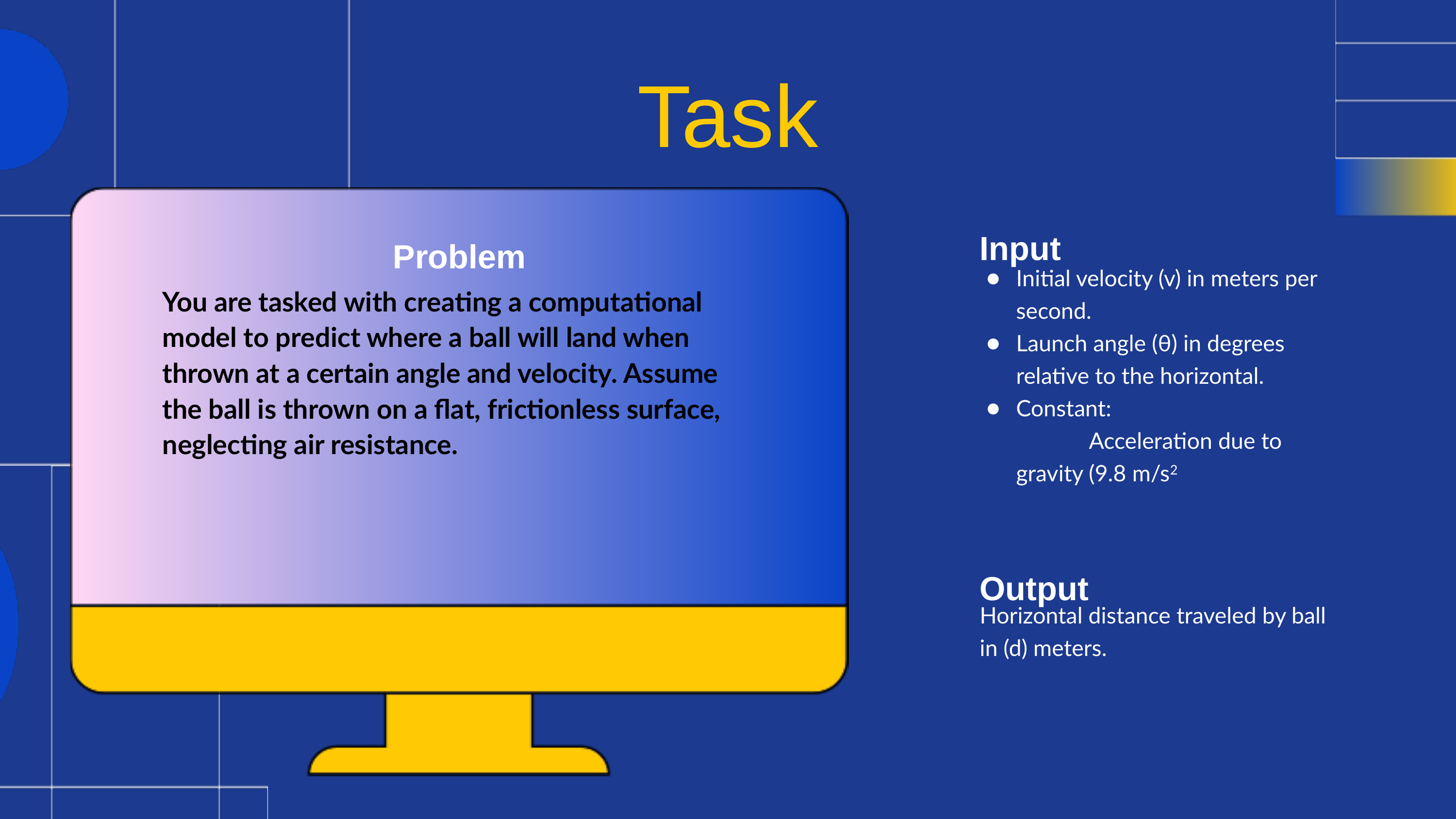

Task

Input
Problem
Initial velocity (v) in meters per second.
Launch angle (θ) in degrees relative to the horizontal.
Constant:
	Acceleration due to gravity (9.8 m/s2
You are tasked with creating a computational model to predict where a ball will land when thrown at a certain angle and velocity. Assume the ball is thrown on a flat, frictionless surface, neglecting air resistance.

Output

Horizontal distance traveled by ball in (d) meters.